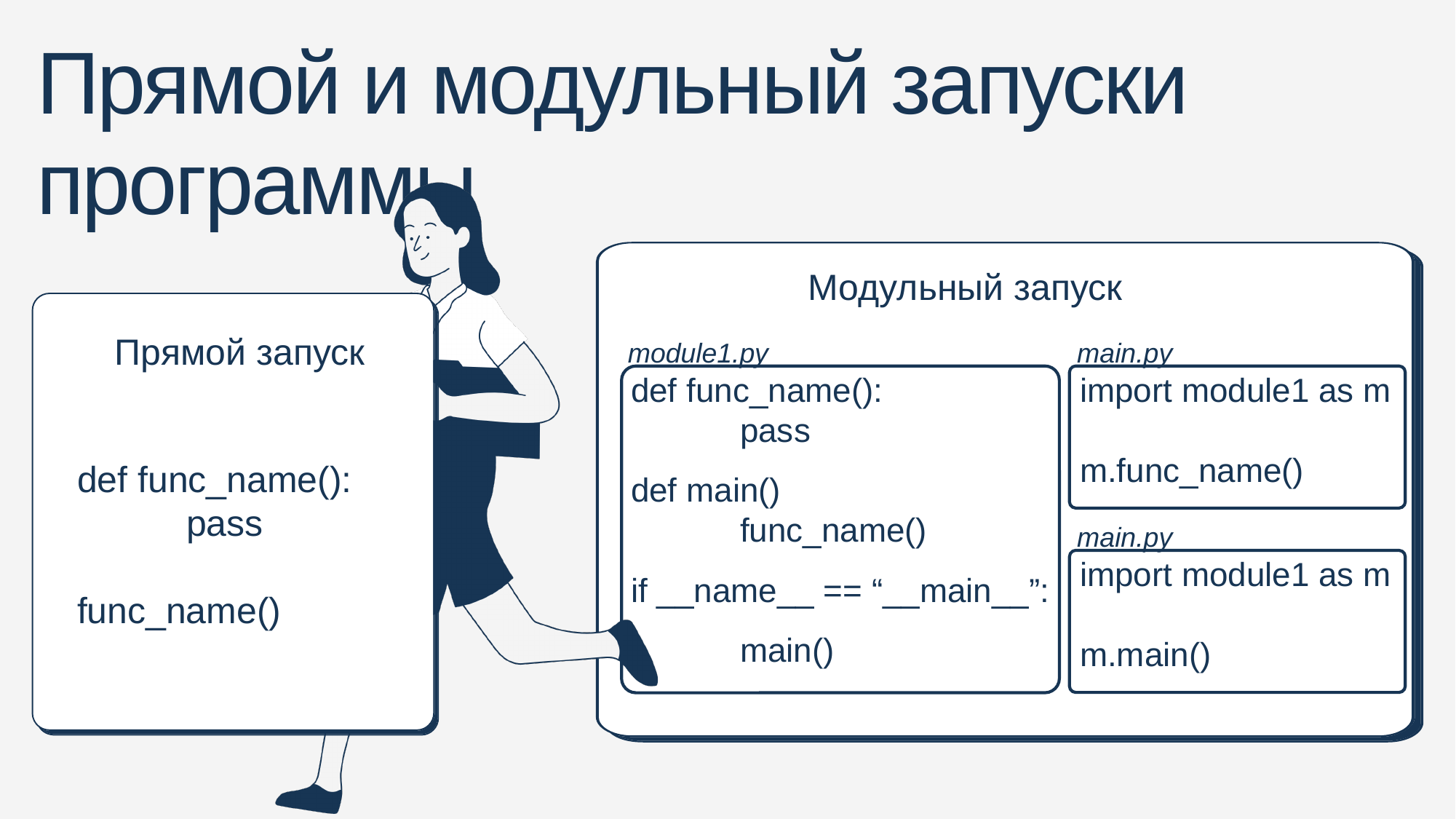

Прямой и модульный запуски программы

Модульный запуск

Прямой запуск
def func_name():
	pass

func_name()
module1.py

def func_name():
	pass
def main()
	func_name()
if __name__ == “__main__”:
	main()
main.py

import module1 as m

m.func_name()
main.py

import module1 as m

m.main()